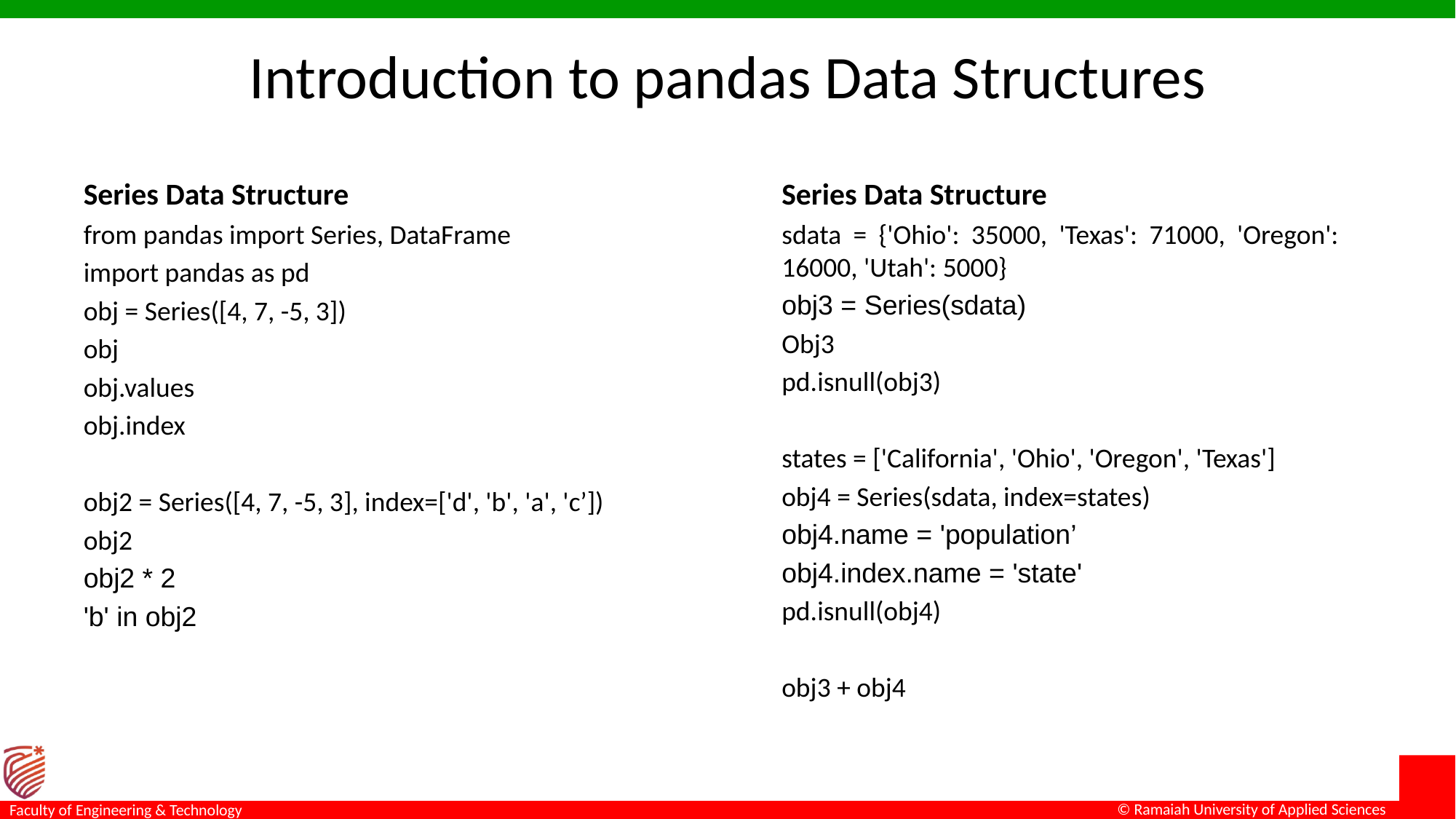

# Introduction to pandas Data Structures
Series Data Structure
sdata = {'Ohio': 35000, 'Texas': 71000, 'Oregon': 16000, 'Utah': 5000}
obj3 = Series(sdata)
Obj3
pd.isnull(obj3)

states = ['California', 'Ohio', 'Oregon', 'Texas']
obj4 = Series(sdata, index=states)
obj4.name = 'population’
obj4.index.name = 'state'
pd.isnull(obj4)

obj3 + obj4

Series Data Structure
from pandas import Series, DataFrame
import pandas as pd
obj = Series([4, 7, -5, 3])
obj
obj.values
obj.index

obj2 = Series([4, 7, -5, 3], index=['d', 'b', 'a', 'c’])
obj2
obj2 * 2
'b' in obj2